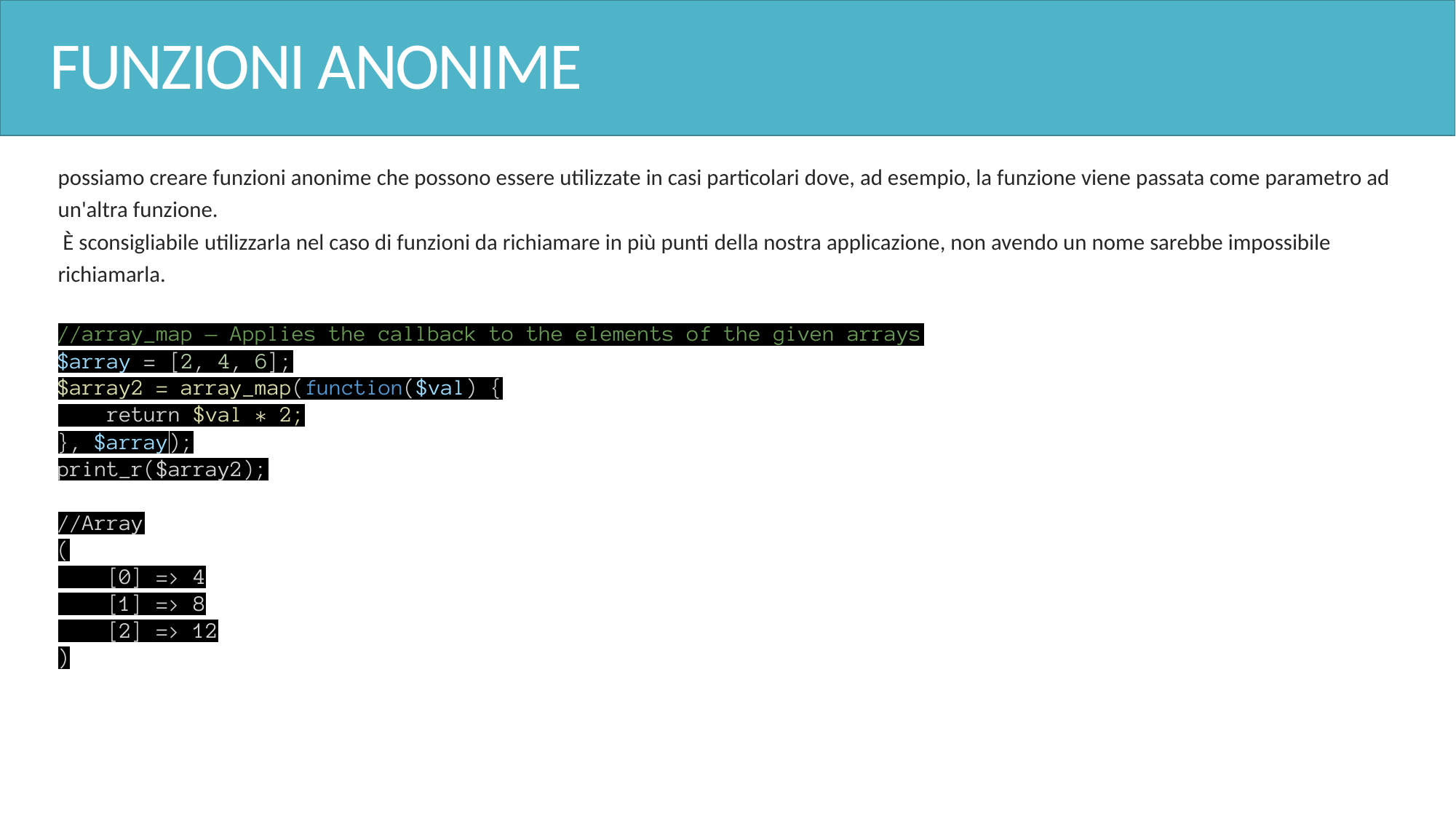

# FUNZIONI ANONIME
possiamo creare funzioni anonime che possono essere utilizzate in casi particolari dove, ad esempio, la funzione viene passata come parametro ad un'altra funzione.
 È sconsigliabile utilizzarla nel caso di funzioni da richiamare in più punti della nostra applicazione, non avendo un nome sarebbe impossibile richiamarla.

//array_map — Applies the callback to the elements of the given arrays
$array = [2, 4, 6];
$array2 = array_map(function($val) {
    return $val * 2;
}, $array);
print_r($array2);

//Array
(
    [0] => 4
    [1] => 8
    [2] => 12
)